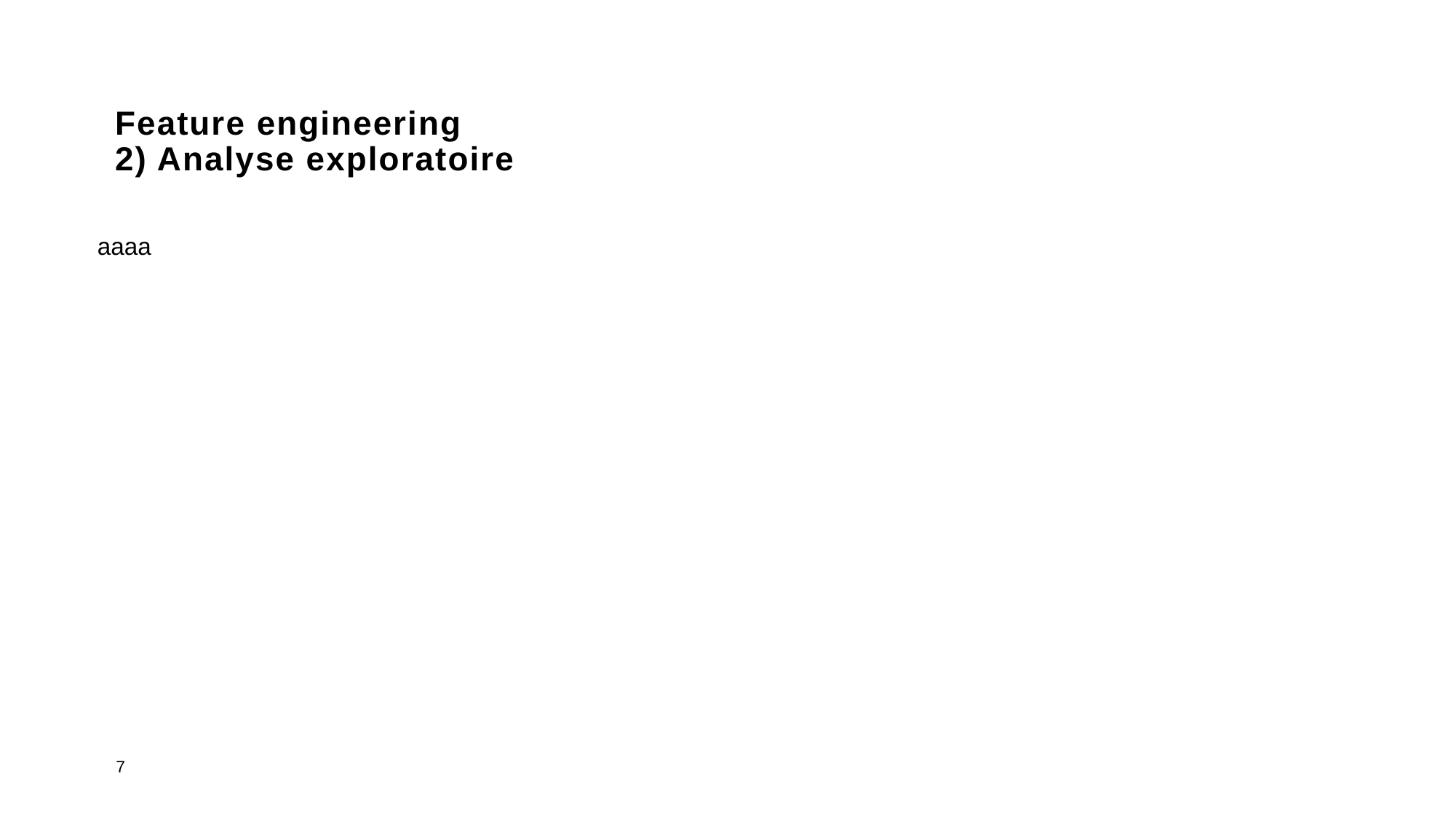

# Feature engineering 2) Analyse exploratoire
aaaa
7